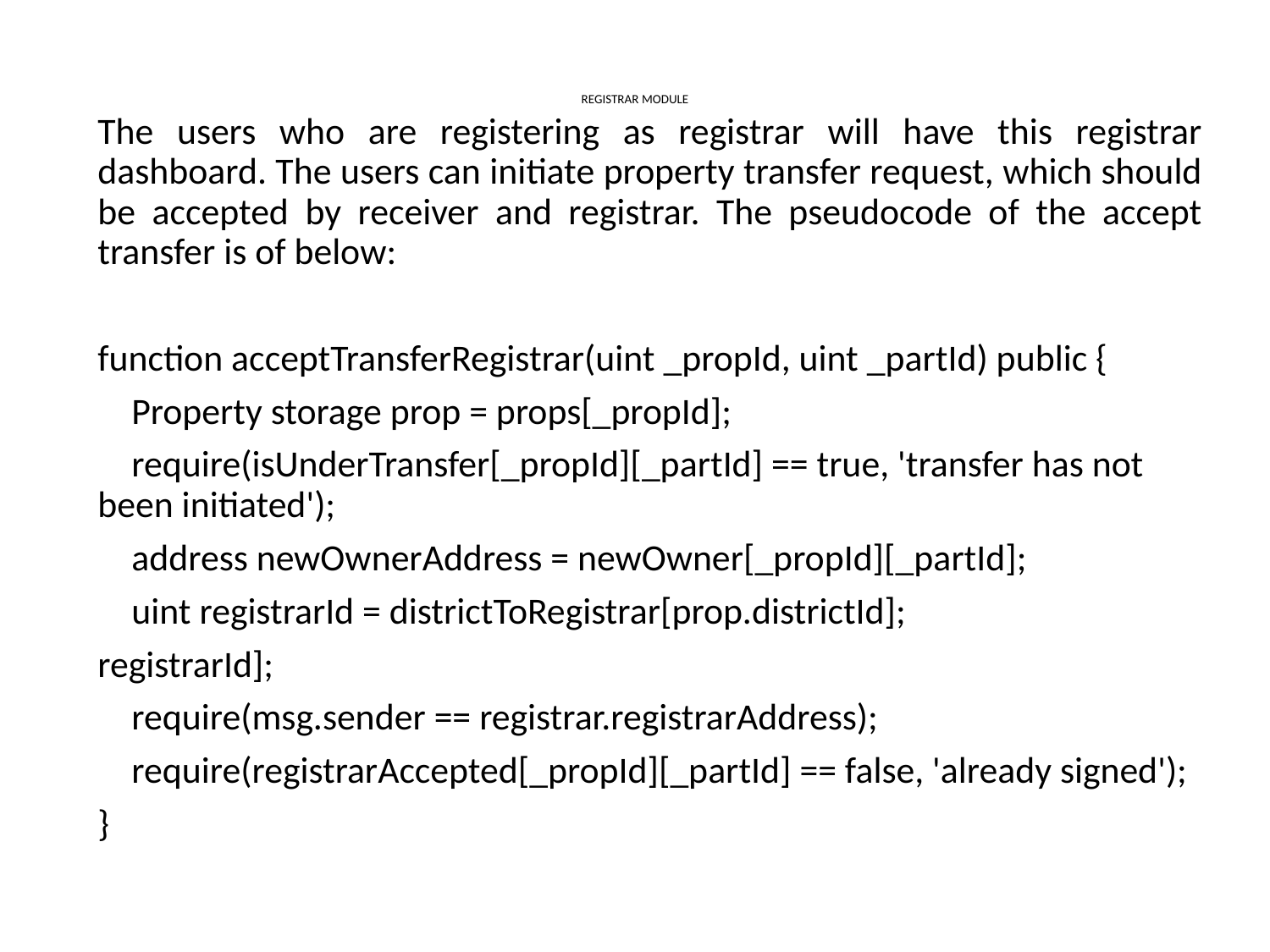

# REGISTRAR MODULE
The users who are registering as registrar will have this registrar dashboard. The users can initiate property transfer request, which should be accepted by receiver and registrar. The pseudocode of the accept transfer is of below:

function acceptTransferRegistrar(uint _propId, uint _partId) public {
    Property storage prop = props[_propId];
    require(isUnderTransfer[_propId][_partId] == true, 'transfer has not been initiated');
    address newOwnerAddress = newOwner[_propId][_partId];
    uint registrarId = districtToRegistrar[prop.districtId];
registrarId];
    require(msg.sender == registrar.registrarAddress);
    require(registrarAccepted[_propId][_partId] == false, 'already signed');
}